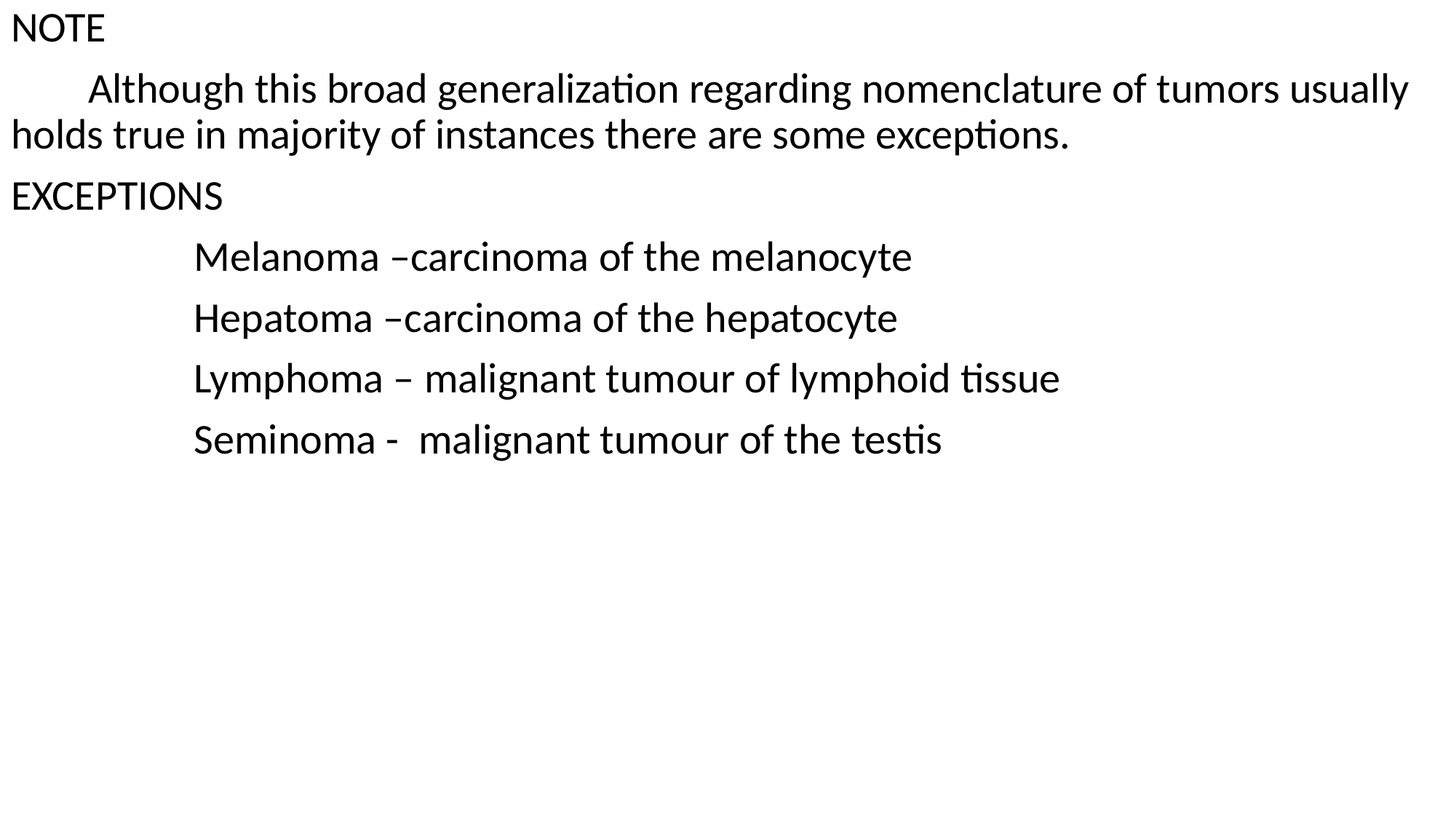

NOTE
        Although this broad generalization regarding nomenclature of tumors usually holds true in majority of instances there are some exceptions.
EXCEPTIONS
                   Melanoma –carcinoma of the melanocyte
                   Hepatoma –carcinoma of the hepatocyte
                   Lymphoma – malignant tumour of lymphoid tissue
                   Seminoma -  malignant tumour of the testis